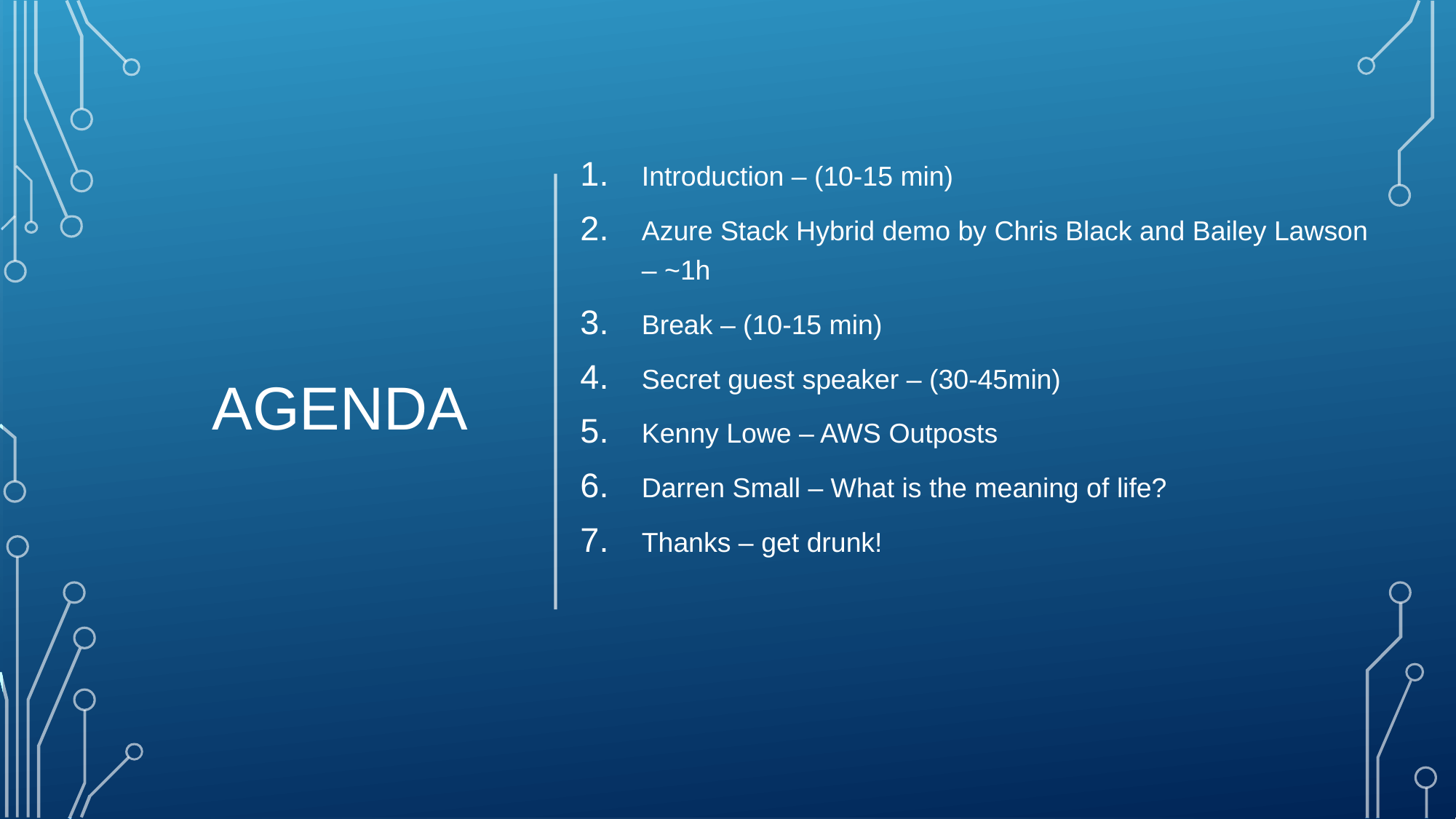

Introduction – (10-15 min)
Azure Stack Hybrid demo by Chris Black and Bailey Lawson – ~1h
Break – (10-15 min)
Secret guest speaker – (30-45min)
Kenny Lowe – AWS Outposts
Darren Small – What is the meaning of life?
Thanks – get drunk!

# Agenda